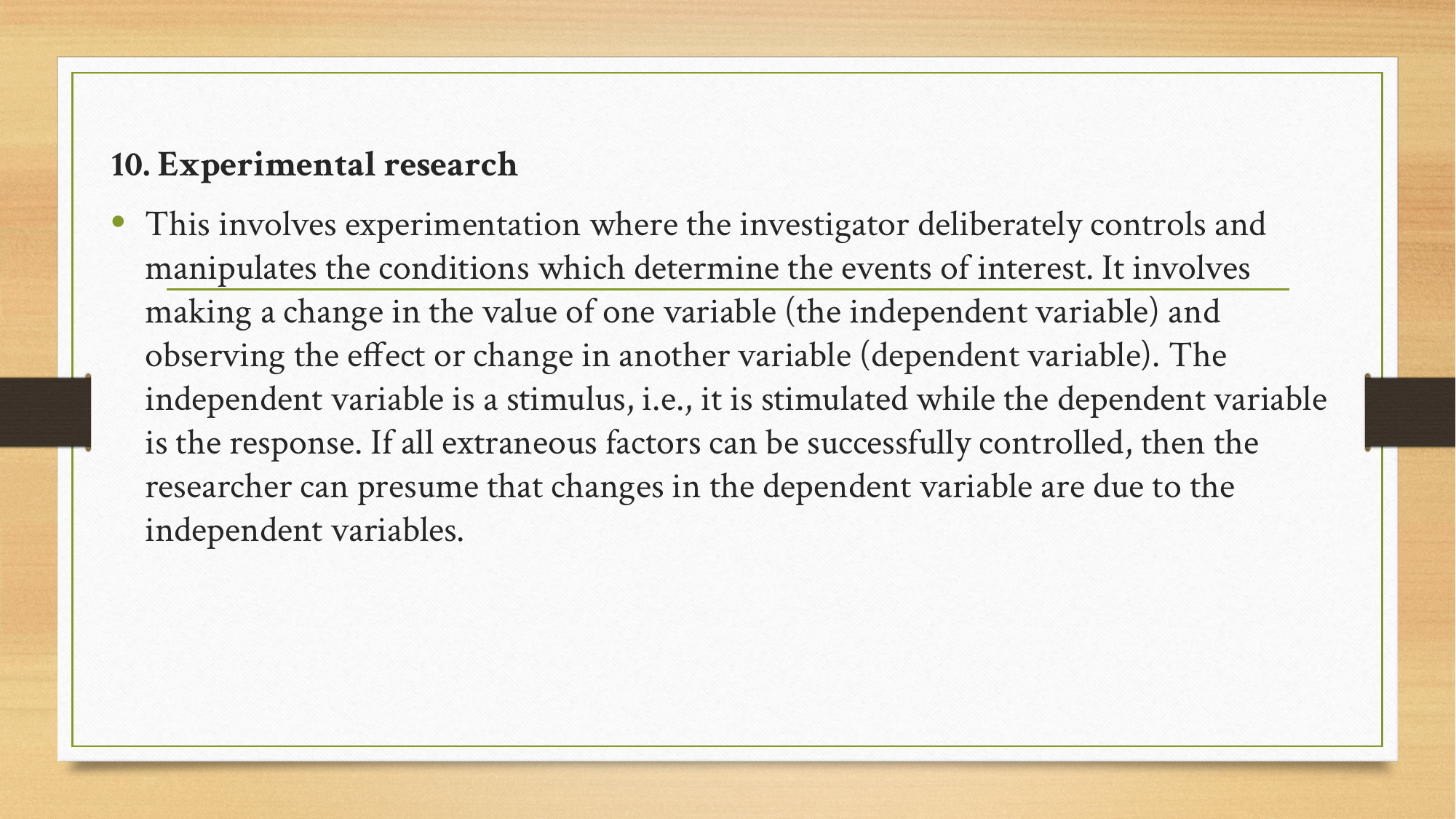

10. Experimental research
This involves experimentation where the investigator deliberately controls and manipulates the conditions which determine the events of interest. It involves making a change in the value of one variable (the independent variable) and observing the effect or change in another variable (dependent variable). The independent variable is a stimulus, i.e., it is stimulated while the dependent variable is the response. If all extraneous factors can be successfully controlled, then the researcher can presume that changes in the dependent variable are due to the independent variables.